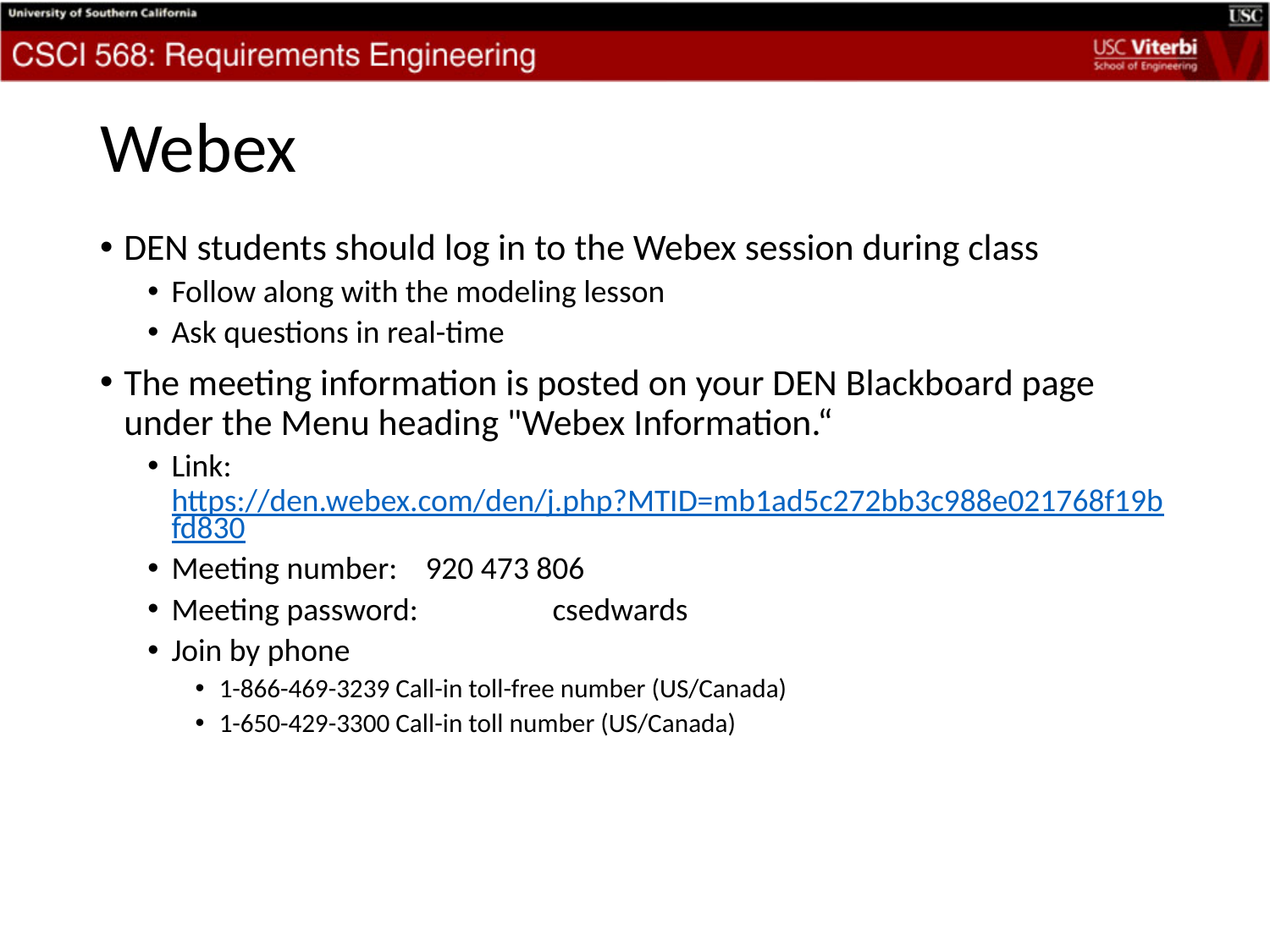

# Webex
DEN students should log in to the Webex session during class
Follow along with the modeling lesson
Ask questions in real-time
The meeting information is posted on your DEN Blackboard page under the Menu heading "Webex Information.“
Link: https://den.webex.com/den/j.php?MTID=mb1ad5c272bb3c988e021768f19bfd830
Meeting number: 	920 473 806
Meeting password: 	csedwards
Join by phone
1-866-469-3239 Call-in toll-free number (US/Canada)
1-650-429-3300 Call-in toll number (US/Canada)